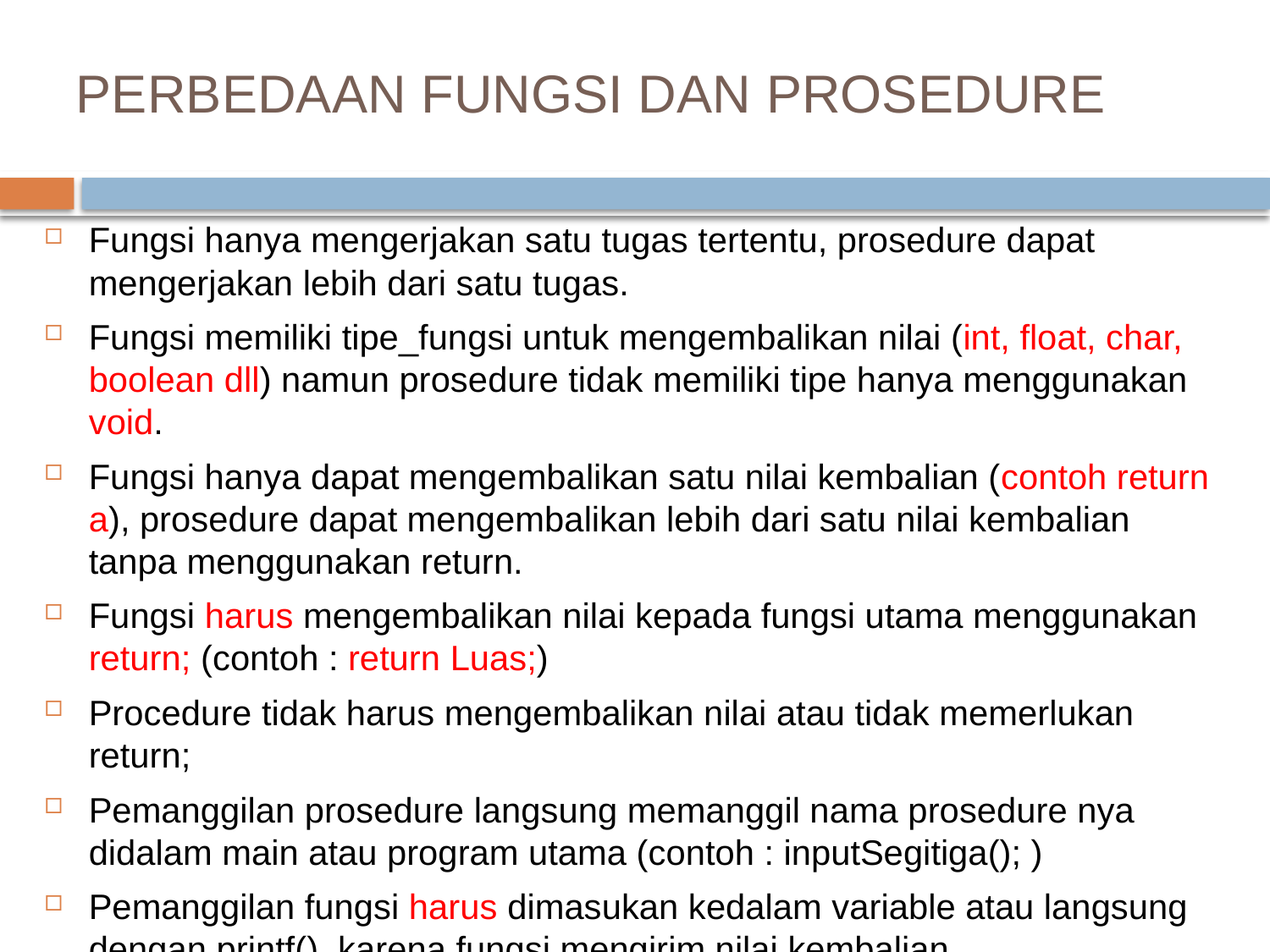

# PERBEDAAN FUNGSI DAN PROSEDURE
Fungsi hanya mengerjakan satu tugas tertentu, prosedure dapat mengerjakan lebih dari satu tugas.
Fungsi memiliki tipe_fungsi untuk mengembalikan nilai (int, float, char, boolean dll) namun prosedure tidak memiliki tipe hanya menggunakan void.
Fungsi hanya dapat mengembalikan satu nilai kembalian (contoh return a), prosedure dapat mengembalikan lebih dari satu nilai kembalian tanpa menggunakan return.
Fungsi harus mengembalikan nilai kepada fungsi utama menggunakan return; (contoh : return Luas;)
Procedure tidak harus mengembalikan nilai atau tidak memerlukan return;
Pemanggilan prosedure langsung memanggil nama prosedure nya didalam main atau program utama (contoh : inputSegitiga(); )
Pemanggilan fungsi harus dimasukan kedalam variable atau langsung dengan printf(), karena fungsi mengirim nilai kembalian.